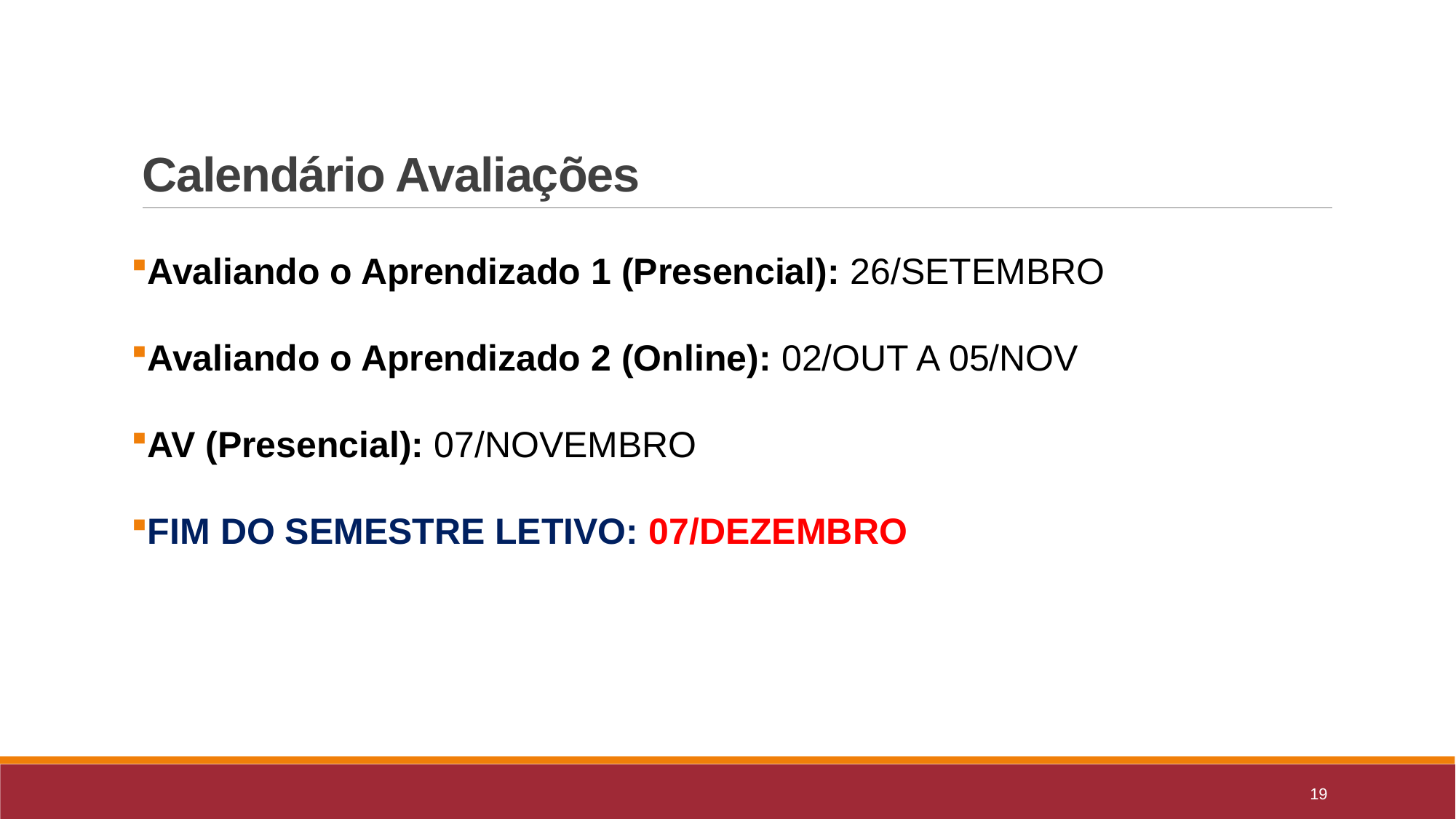

# Calendário Avaliações
Avaliando o Aprendizado 1 (Presencial): 26/SETEMBRO
Avaliando o Aprendizado 2 (Online): 02/OUT A 05/NOV
AV (Presencial): 07/NOVEMBRO
FIM DO SEMESTRE LETIVO: 07/DEZEMBRO
19